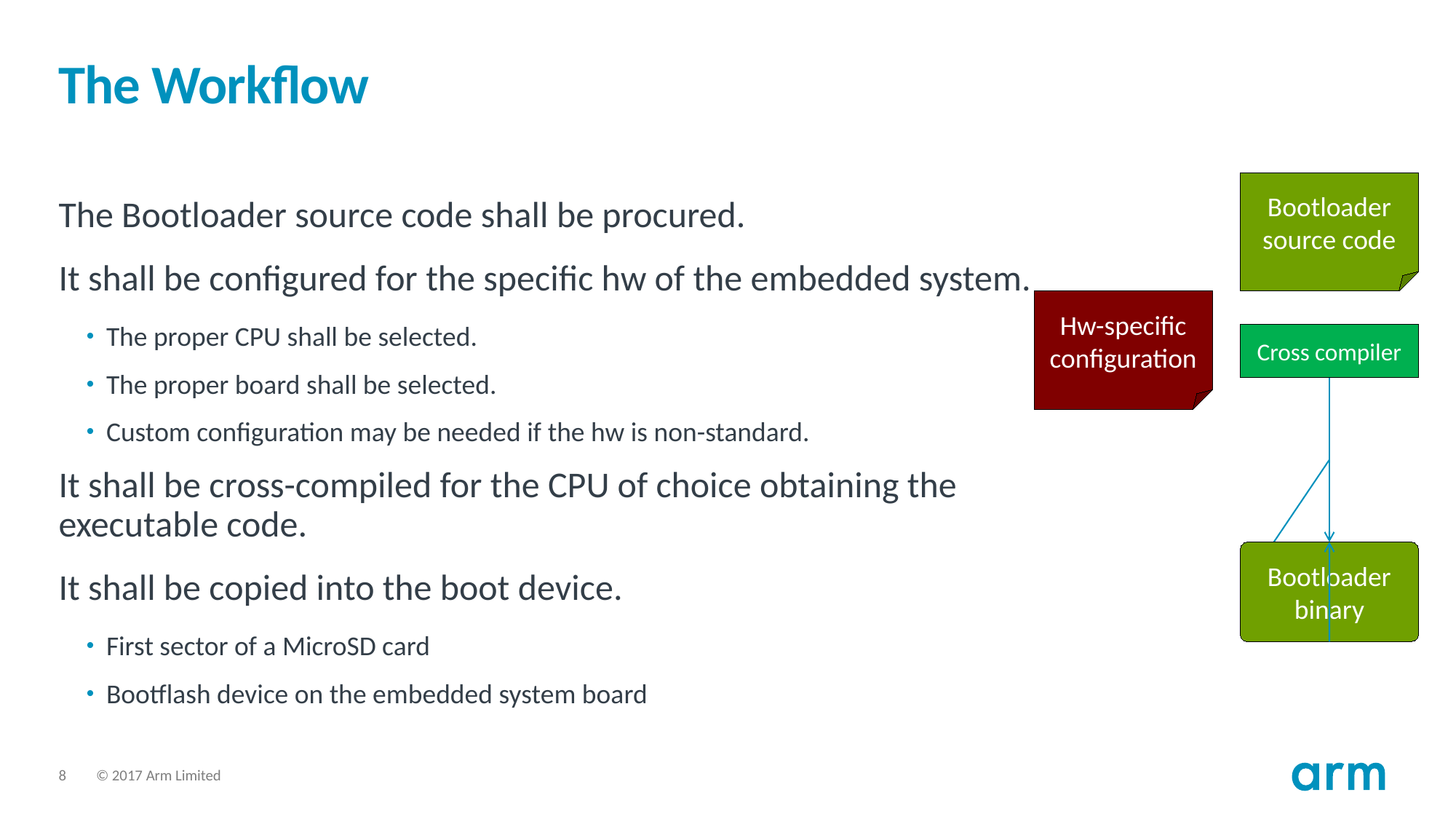

# The Workflow
Bootloader source code
The Bootloader source code shall be procured.
It shall be configured for the specific hw of the embedded system.
The proper CPU shall be selected.
The proper board shall be selected.
Custom configuration may be needed if the hw is non-standard.
It shall be cross-compiled for the CPU of choice obtaining the executable code.
It shall be copied into the boot device.
First sector of a MicroSD card
Bootflash device on the embedded system board
Hw-specific configuration
Cross compiler
Bootloader binary